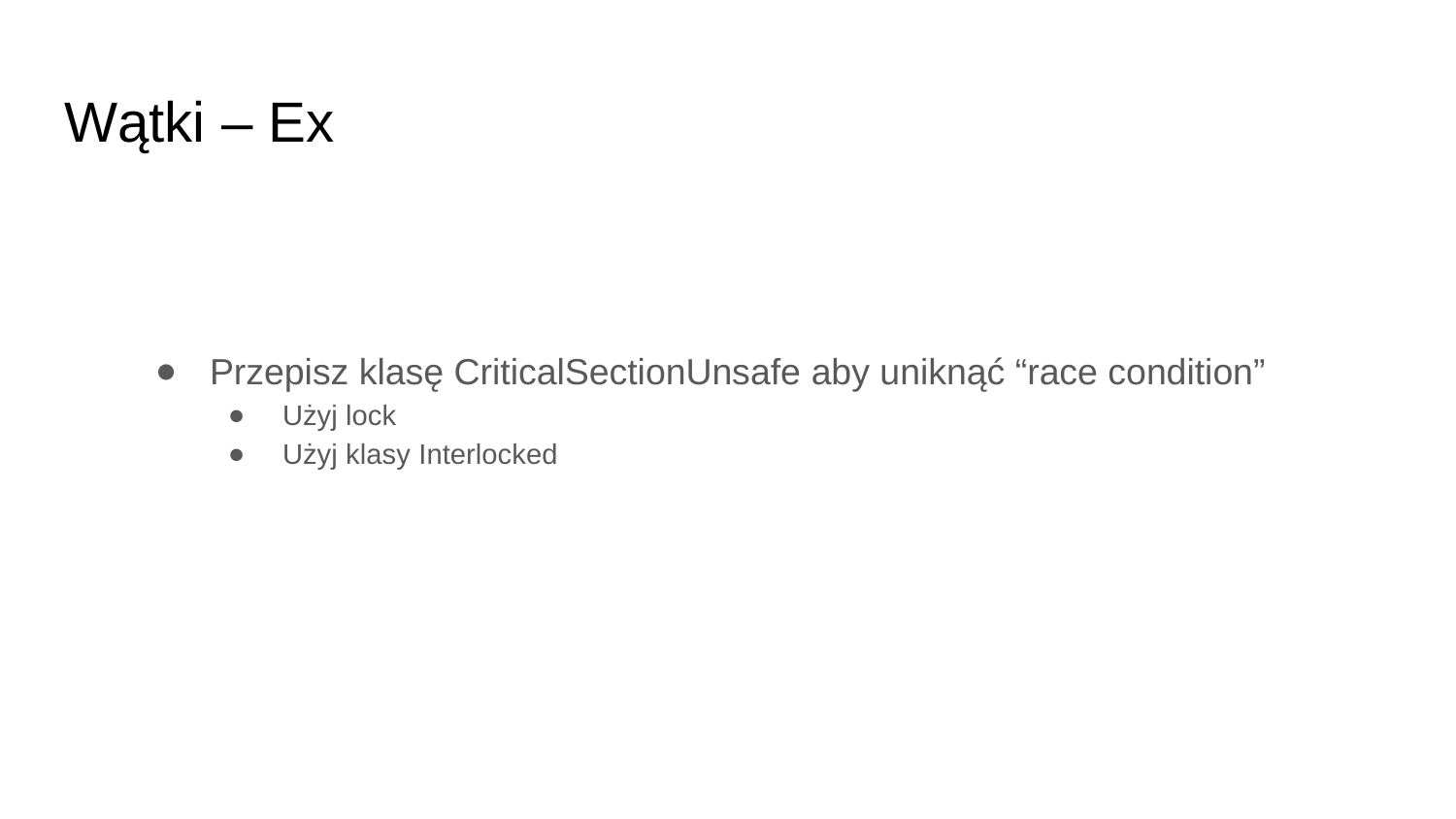

# Wątki – Ex

Przepisz klasę CriticalSectionUnsafe aby uniknąć “race condition”
Użyj lock
Użyj klasy Interlocked